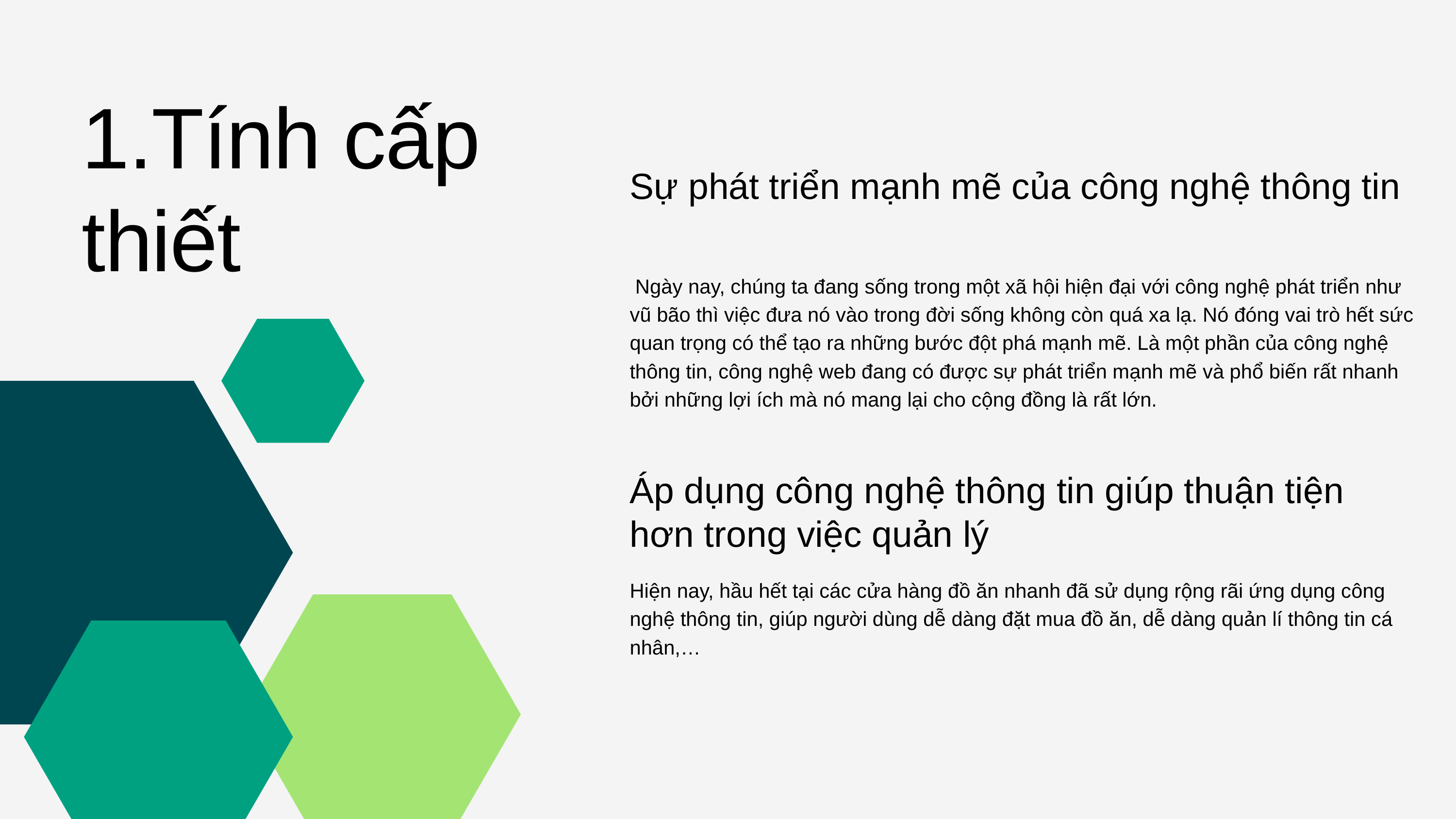

1.Tính cấp thiết
Sự phát triển mạnh mẽ của công nghệ thông tin
 Ngày nay, chúng ta đang sống trong một xã hội hiện đại với công nghệ phát triển như vũ bão thì việc đưa nó vào trong đời sống không còn quá xa lạ. Nó đóng vai trò hết sức quan trọng có thể tạo ra những bước đột phá mạnh mẽ. Là một phần của công nghệ thông tin, công nghệ web đang có được sự phát triển mạnh mẽ và phổ biến rất nhanh bởi những lợi ích mà nó mang lại cho cộng đồng là rất lớn.

Áp dụng công nghệ thông tin giúp thuận tiện hơn trong việc quản lý
Hiện nay, hầu hết tại các cửa hàng đồ ăn nhanh đã sử dụng rộng rãi ứng dụng công nghệ thông tin, giúp người dùng dễ dàng đặt mua đồ ăn, dễ dàng quản lí thông tin cá nhân,…